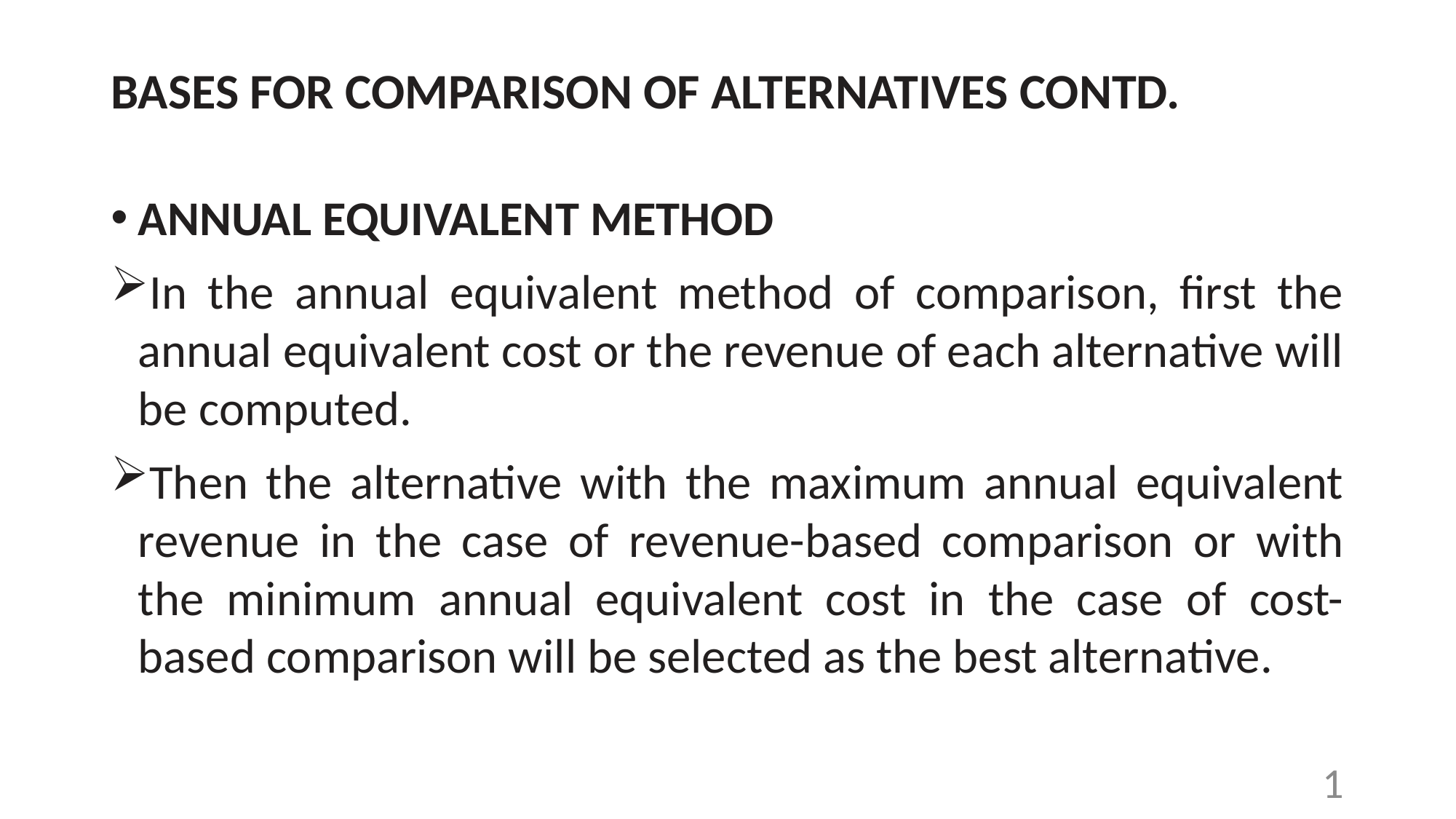

# BASES FOR COMPARISON OF ALTERNATIVES CONTD.
ANNUAL EQUIVALENT METHOD
In the annual equivalent method of comparison, first the annual equivalent cost or the revenue of each alternative will be computed.
Then the alternative with the maximum annual equivalent revenue in the case of revenue-based comparison or with the minimum annual equivalent cost in the case of cost- based comparison will be selected as the best alternative.
1